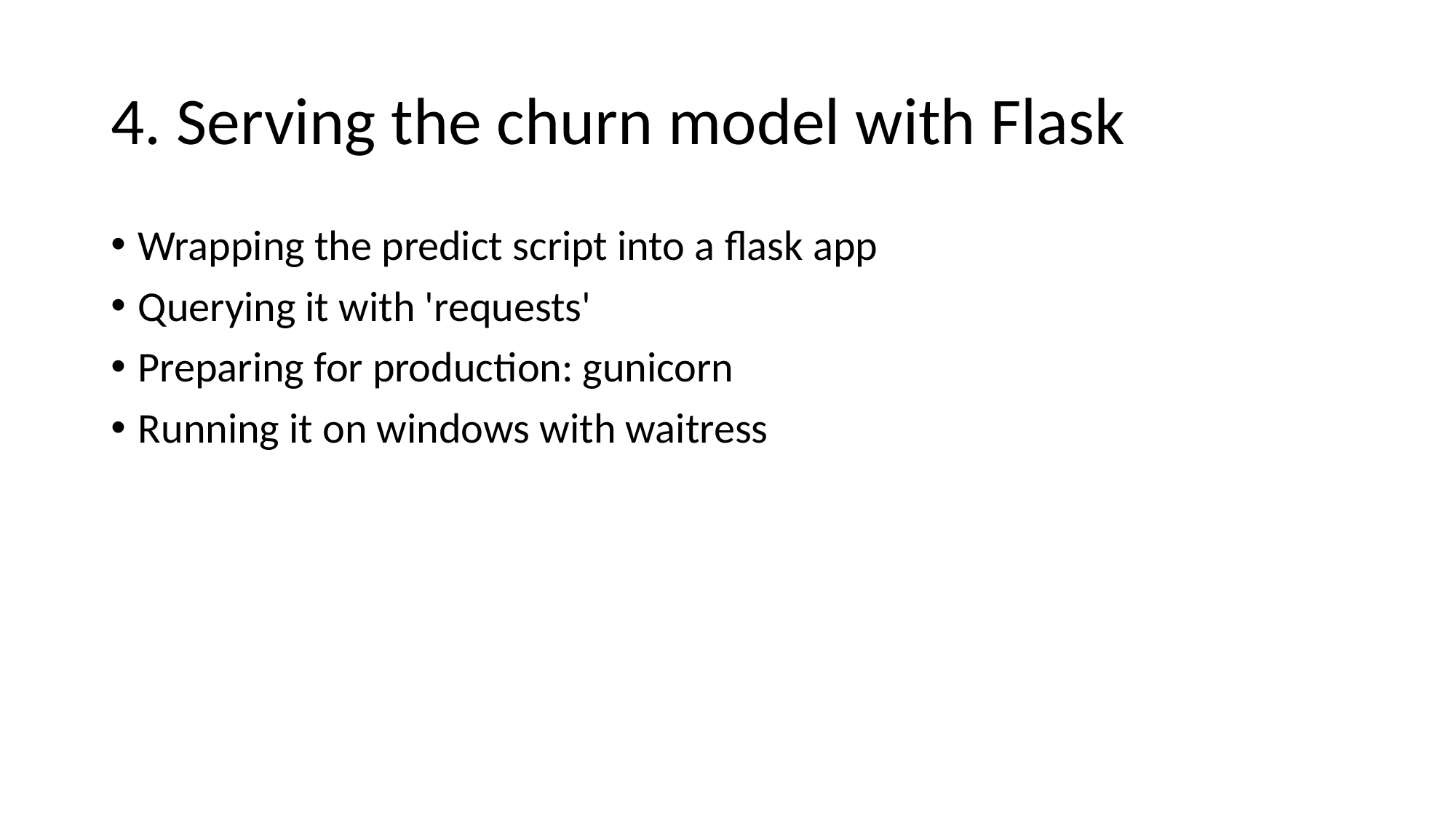

# 4. Serving the churn model with Flask
Wrapping the predict script into a flask app
Querying it with 'requests'
Preparing for production: gunicorn
Running it on windows with waitress